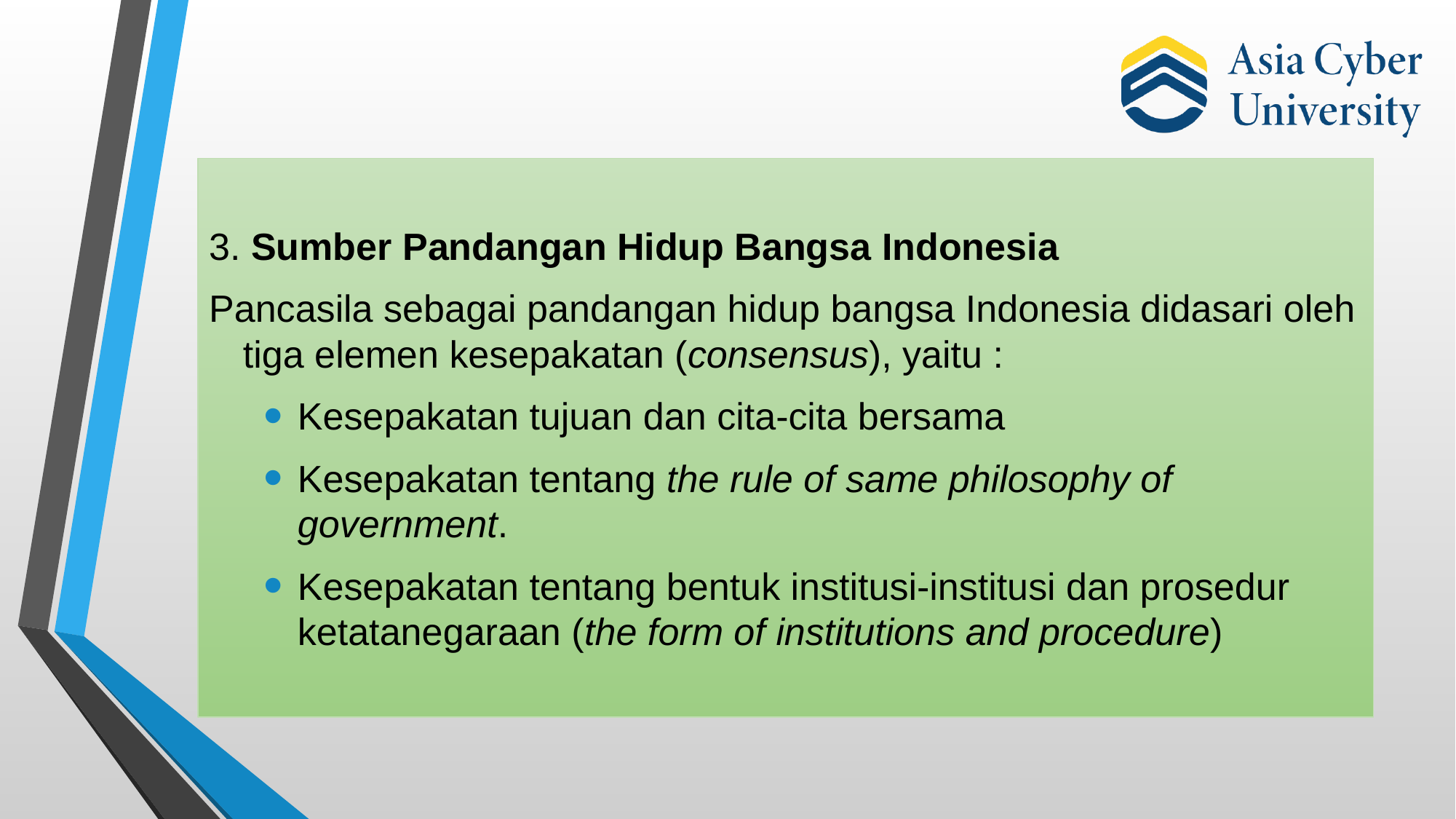

3. Sumber Pandangan Hidup Bangsa Indonesia
Pancasila sebagai pandangan hidup bangsa Indonesia didasari oleh tiga elemen kesepakatan (consensus), yaitu :
Kesepakatan tujuan dan cita-cita bersama
Kesepakatan tentang the rule of same philosophy of government.
Kesepakatan tentang bentuk institusi-institusi dan prosedur ketatanegaraan (the form of institutions and procedure)